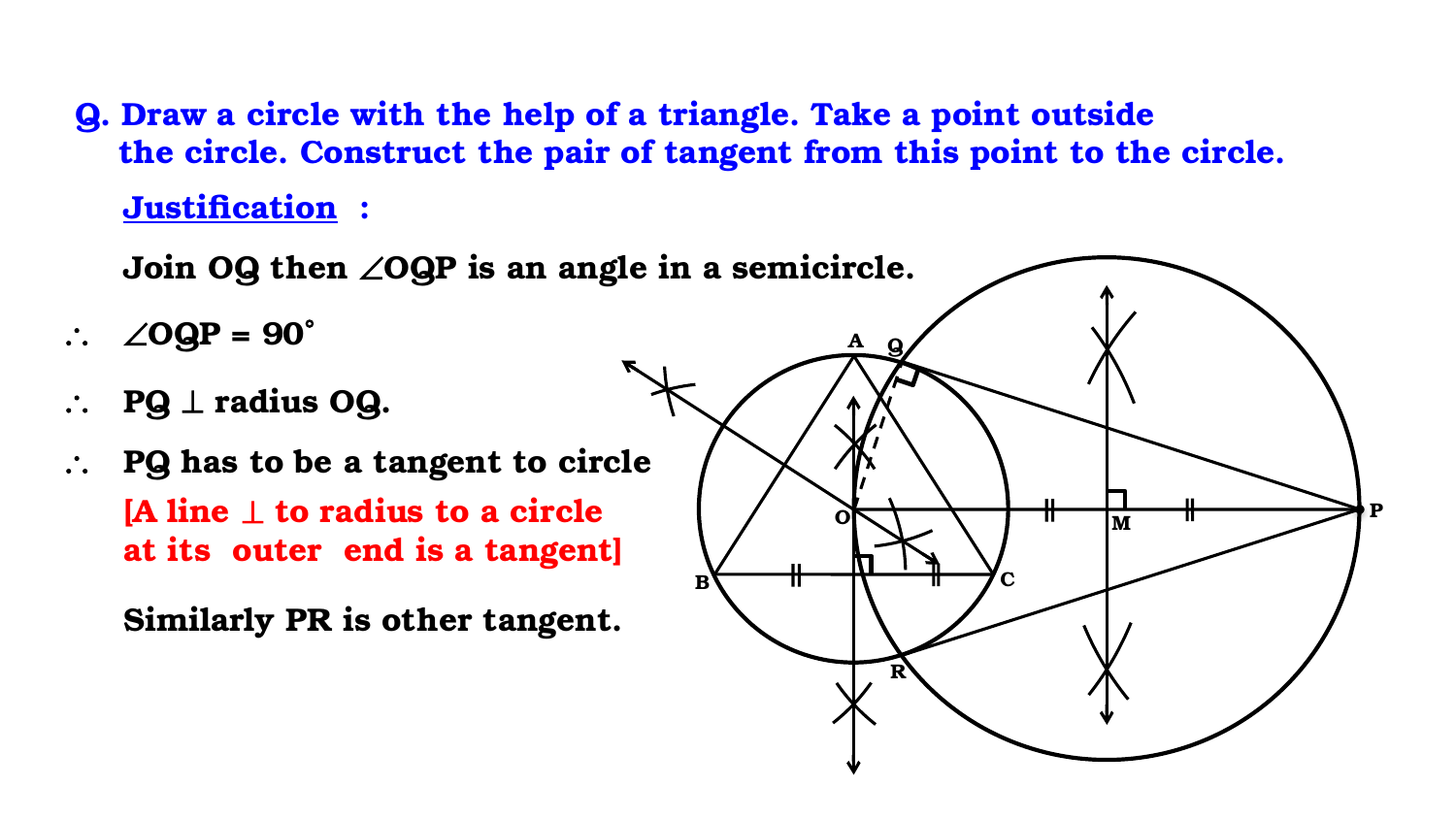

Q. Draw a circle with the help of a triangle. Take a point outside
    the circle. Construct the pair of tangent from this point to the circle.

A
Q

P
O
M

C
B

R

Justification  :
Join OQ then ∠OQP is an angle in a semicircle.
∴
∠OQP = 90°
∴
PQ ⊥ radius OQ.
∴
PQ has to be a tangent to circle
[A line ⊥ to radius to a circle
at its  outer  end is a tangent]
Similarly PR is other tangent.